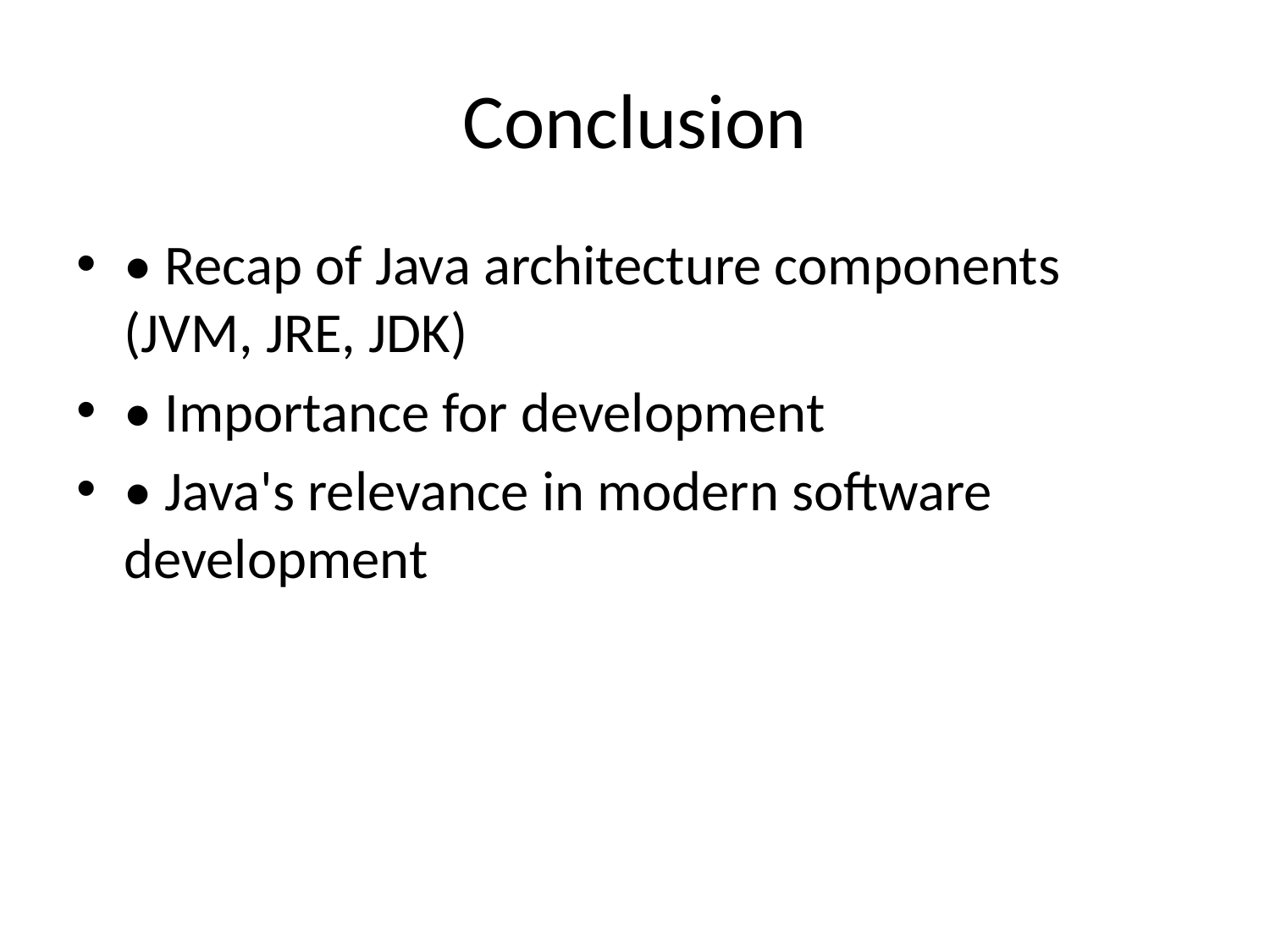

# Conclusion
• Recap of Java architecture components (JVM, JRE, JDK)
• Importance for development
• Java's relevance in modern software development